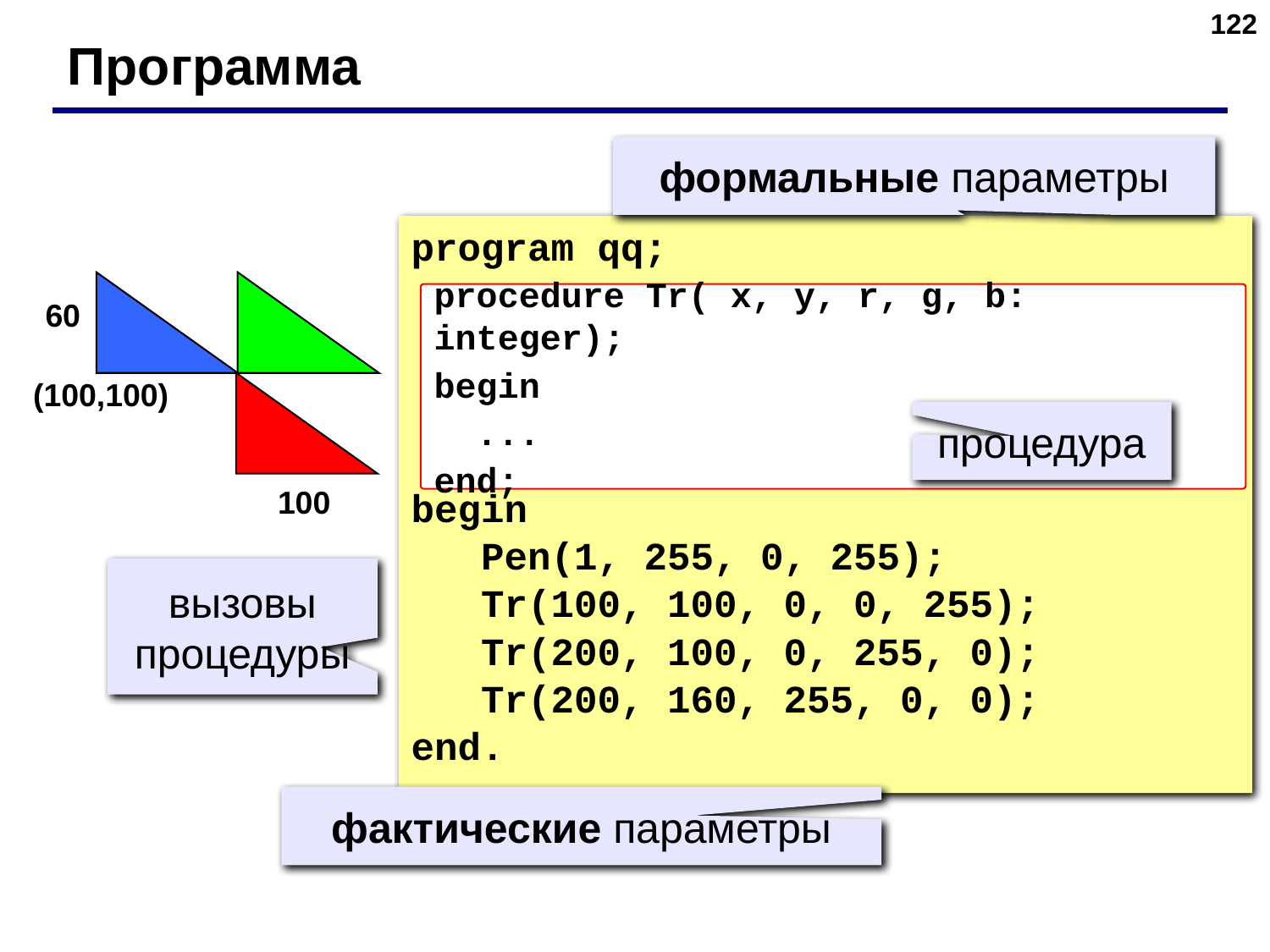

122
Программа
формальные параметры
program qq;

begin
   Pen(1, 255, 0, 255);
   Tr(100, 100, 0, 0, 255);
   Tr(200, 100, 0, 255, 0);
   Tr(200, 160, 255, 0, 0);
end.

procedure Tr( x, y, r, g, b: integer);
begin
  ...
end;
60
(100,100)
процедура
100
вызовы процедуры
фактические параметры